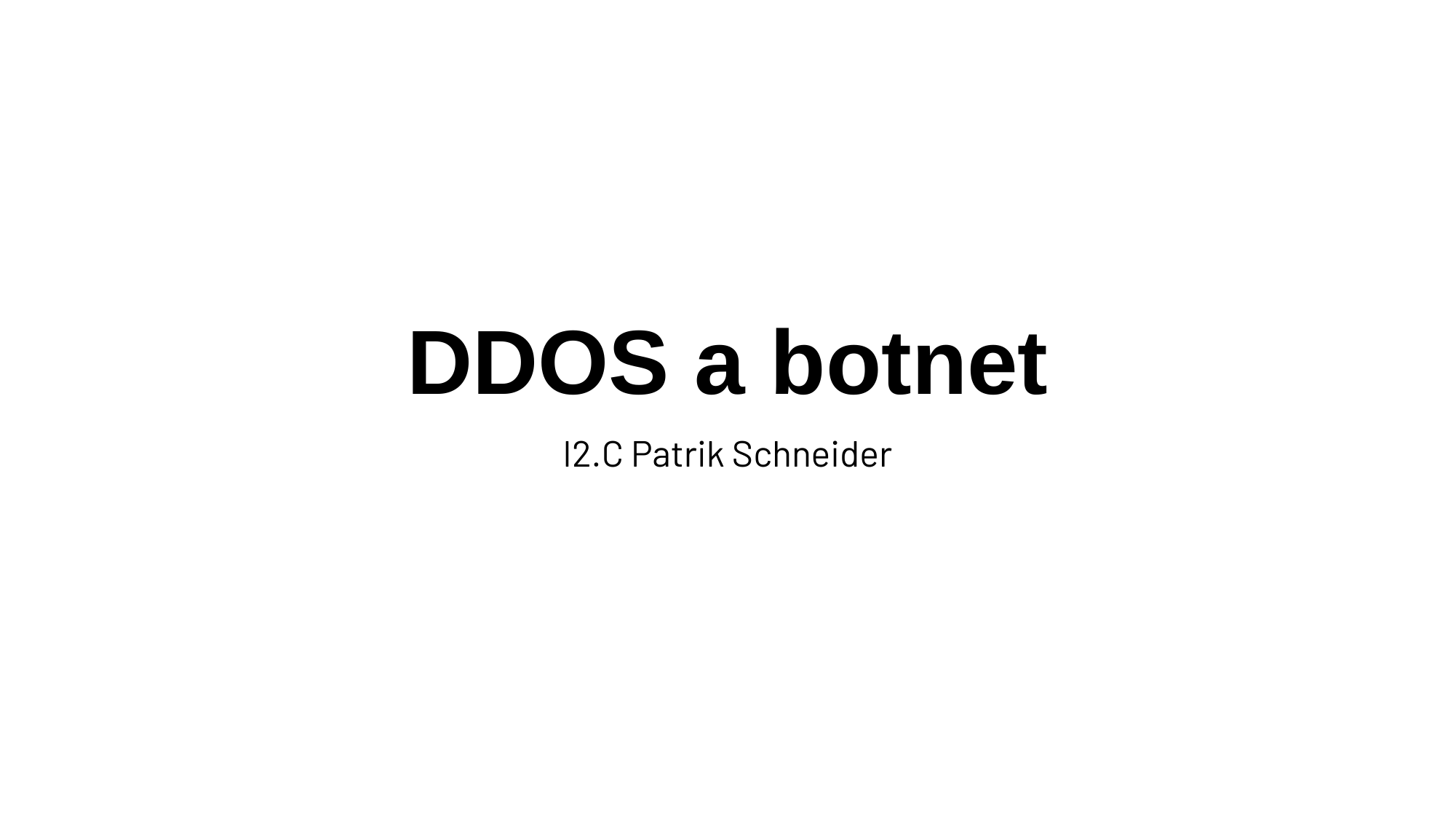

# DDOS a botnet
I2.C Patrik Schneider